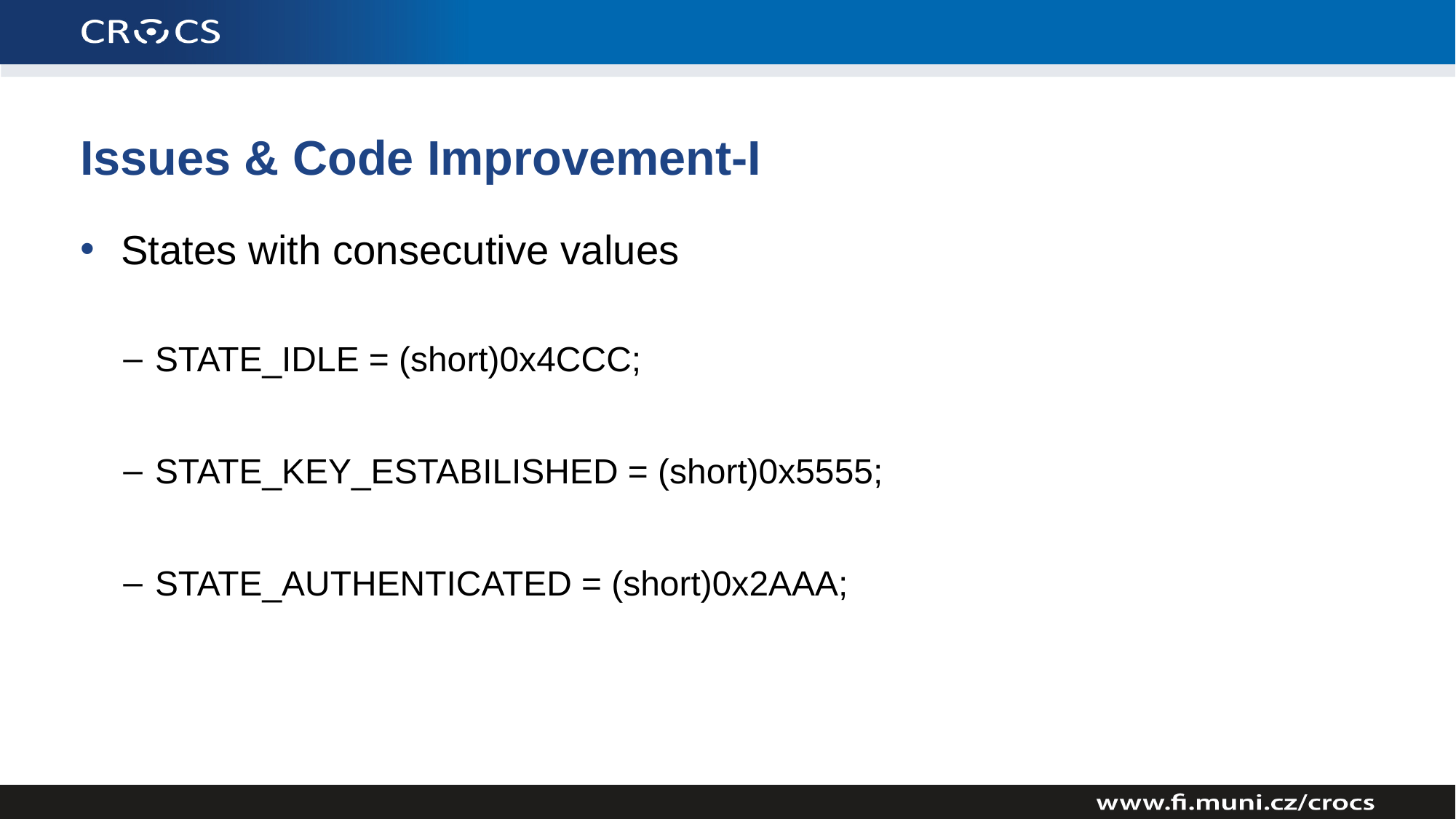

# Issues & Code Improvement-I
States with consecutive values

STATE_IDLE = (short)0x4CCC;

STATE_KEY_ESTABILISHED = (short)0x5555;

STATE_AUTHENTICATED = (short)0x2AAA;